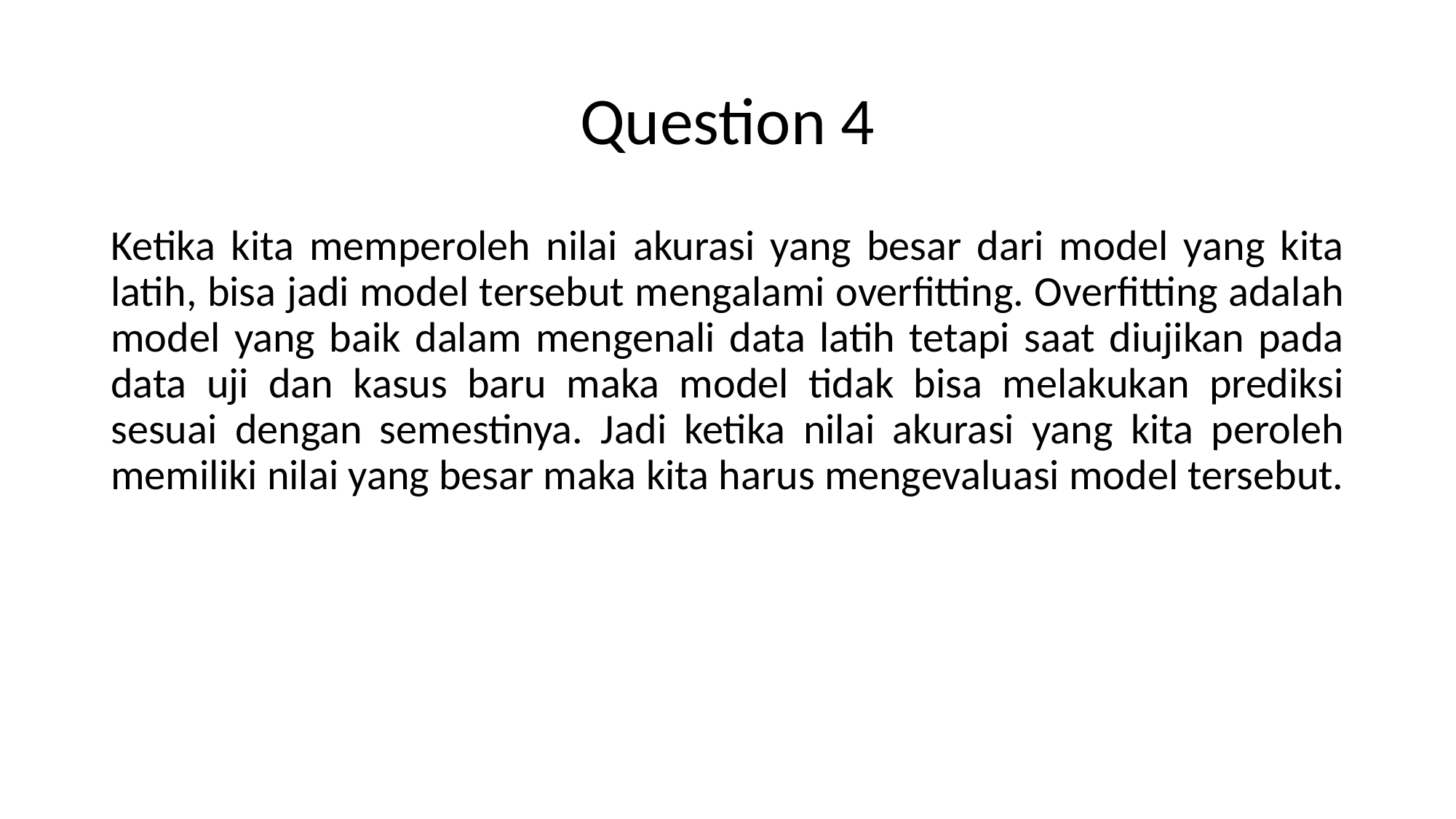

# Question 4
Ketika kita memperoleh nilai akurasi yang besar dari model yang kita latih, bisa jadi model tersebut mengalami overfitting. Overfitting adalah model yang baik dalam mengenali data latih tetapi saat diujikan pada data uji dan kasus baru maka model tidak bisa melakukan prediksi sesuai dengan semestinya. Jadi ketika nilai akurasi yang kita peroleh memiliki nilai yang besar maka kita harus mengevaluasi model tersebut.